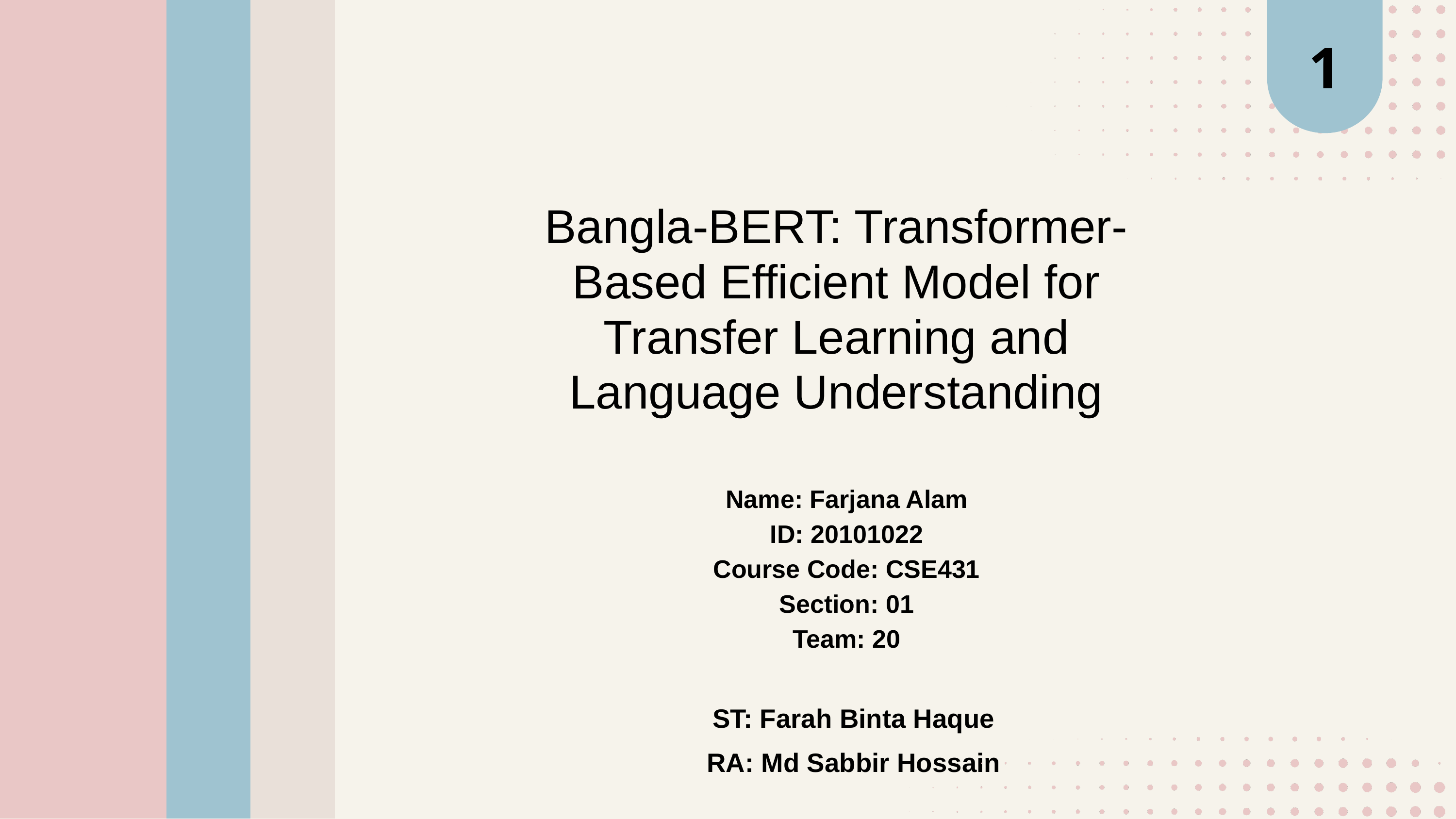

1

Bangla-BERT: Transformer-Based Efficient Model for Transfer Learning and Language Understanding
Name: Farjana Alam
ID: 20101022
Course Code: CSE431
Section: 01
Team: 20

ST: Farah Binta Haque
RA: Md Sabbir Hossain